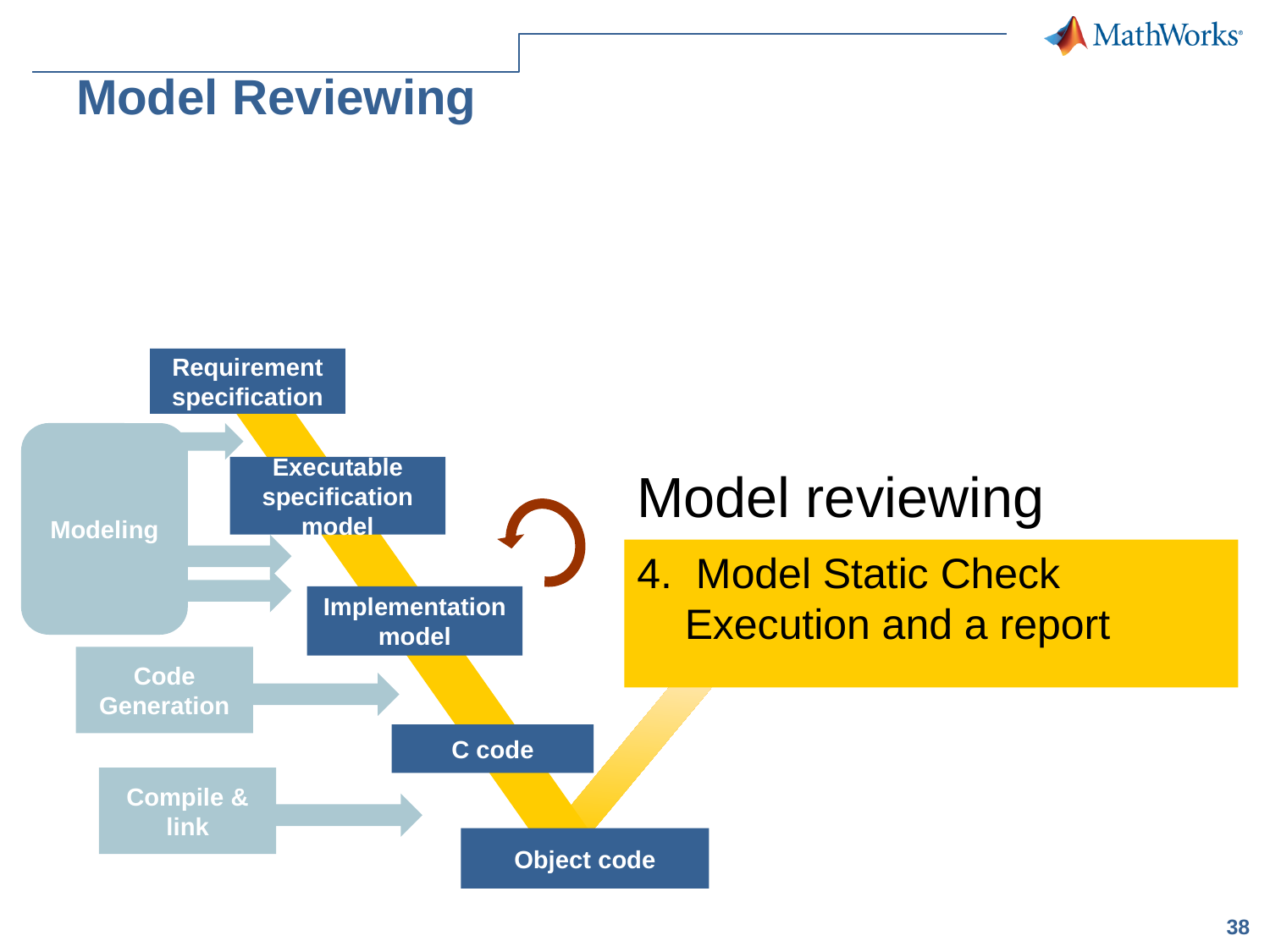

# Model Reviewing
Requirement specification

Modeling

Model reviewing
Executable specification model

4.  Model Static Check
Execution and a report
Implementation model
Code Generation

C code
Compile & link

Object code